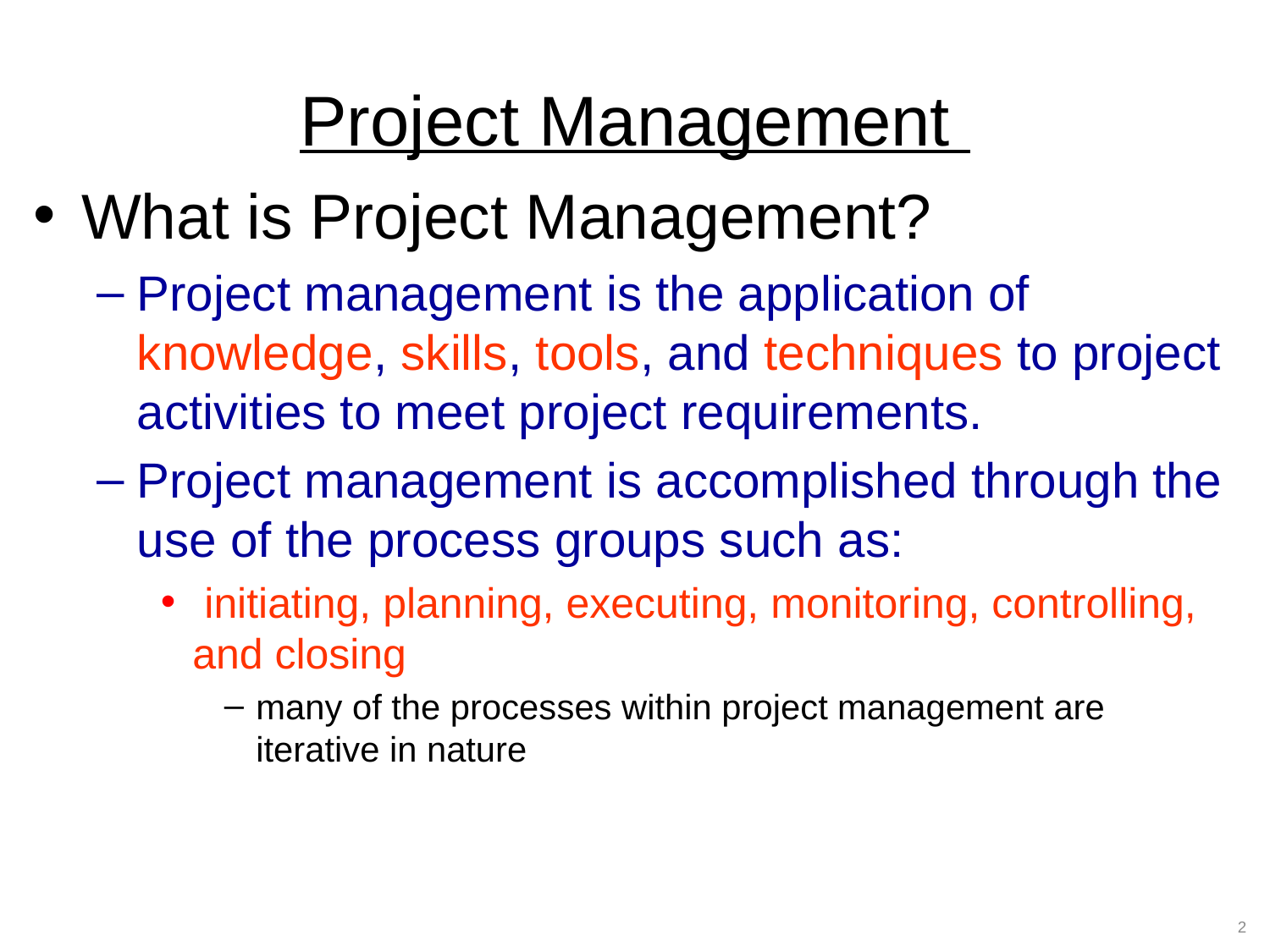

# Project Management
What is Project Management?
Project management is the application of knowledge, skills, tools, and techniques to project activities to meet project requirements.
Project management is accomplished through the use of the process groups such as:
 initiating, planning, executing, monitoring, controlling, and closing
many of the processes within project management are iterative in nature

2